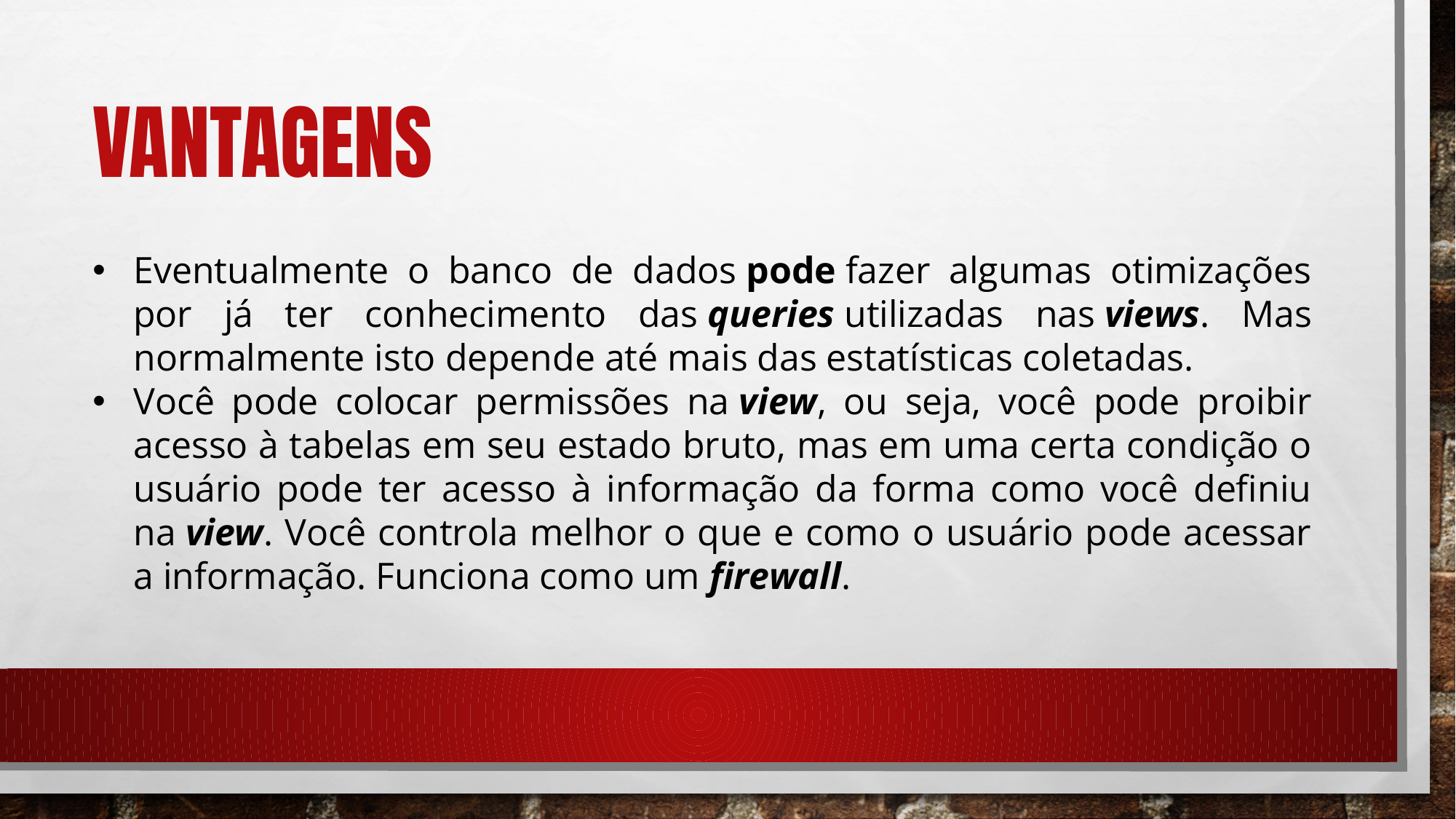

# VANTAGENS
Eventualmente o banco de dados pode fazer algumas otimizações por já ter conhecimento das queries utilizadas nas views. Mas normalmente isto depende até mais das estatísticas coletadas.
Você pode colocar permissões na view, ou seja, você pode proibir acesso à tabelas em seu estado bruto, mas em uma certa condição o usuário pode ter acesso à informação da forma como você definiu na view. Você controla melhor o que e como o usuário pode acessar a informação. Funciona como um firewall.